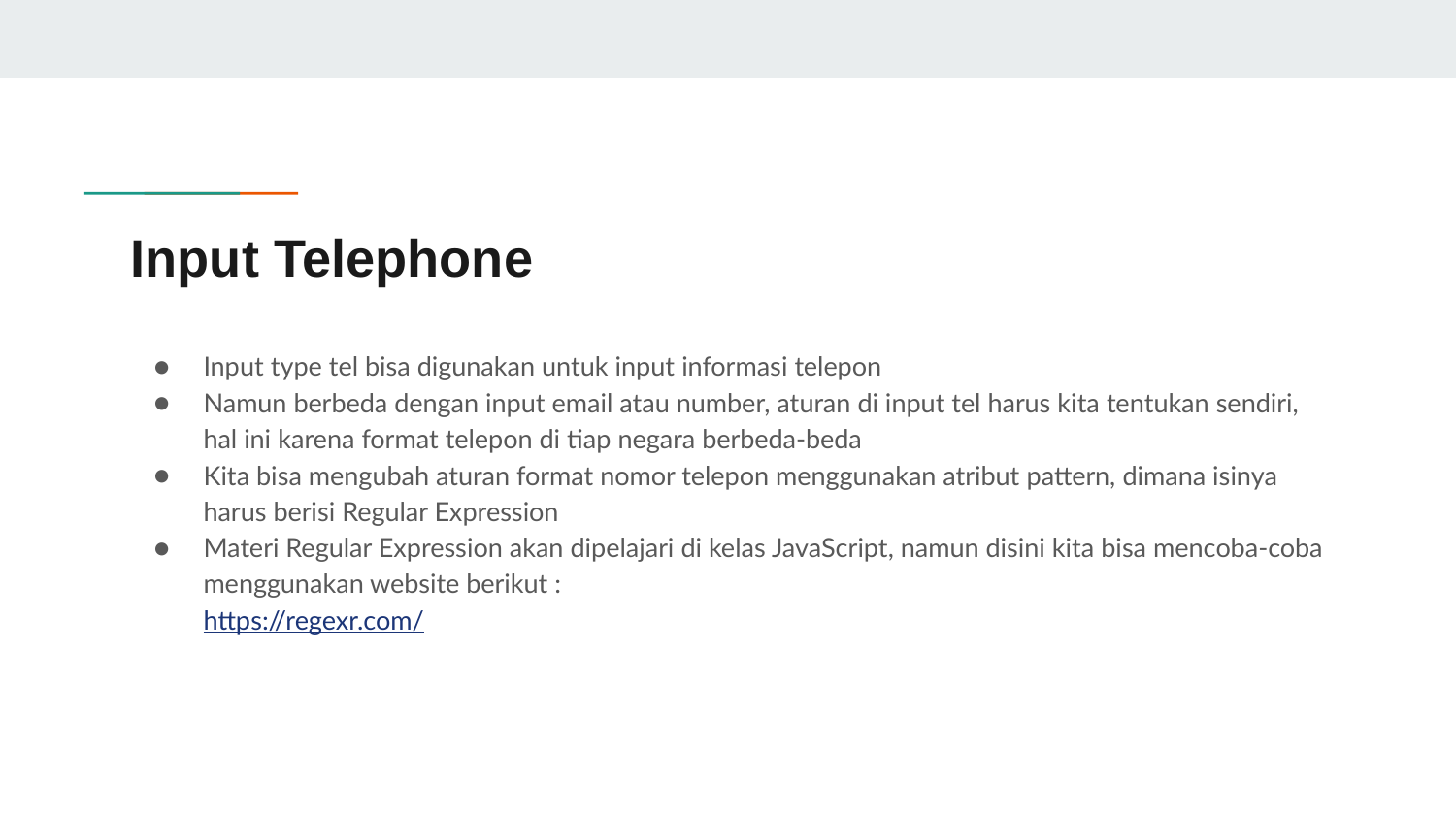

# Input Telephone
Input type tel bisa digunakan untuk input informasi telepon
Namun berbeda dengan input email atau number, aturan di input tel harus kita tentukan sendiri, hal ini karena format telepon di tiap negara berbeda-beda
Kita bisa mengubah aturan format nomor telepon menggunakan atribut pattern, dimana isinya harus berisi Regular Expression
Materi Regular Expression akan dipelajari di kelas JavaScript, namun disini kita bisa mencoba-coba menggunakan website berikut :
https://regexr.com/